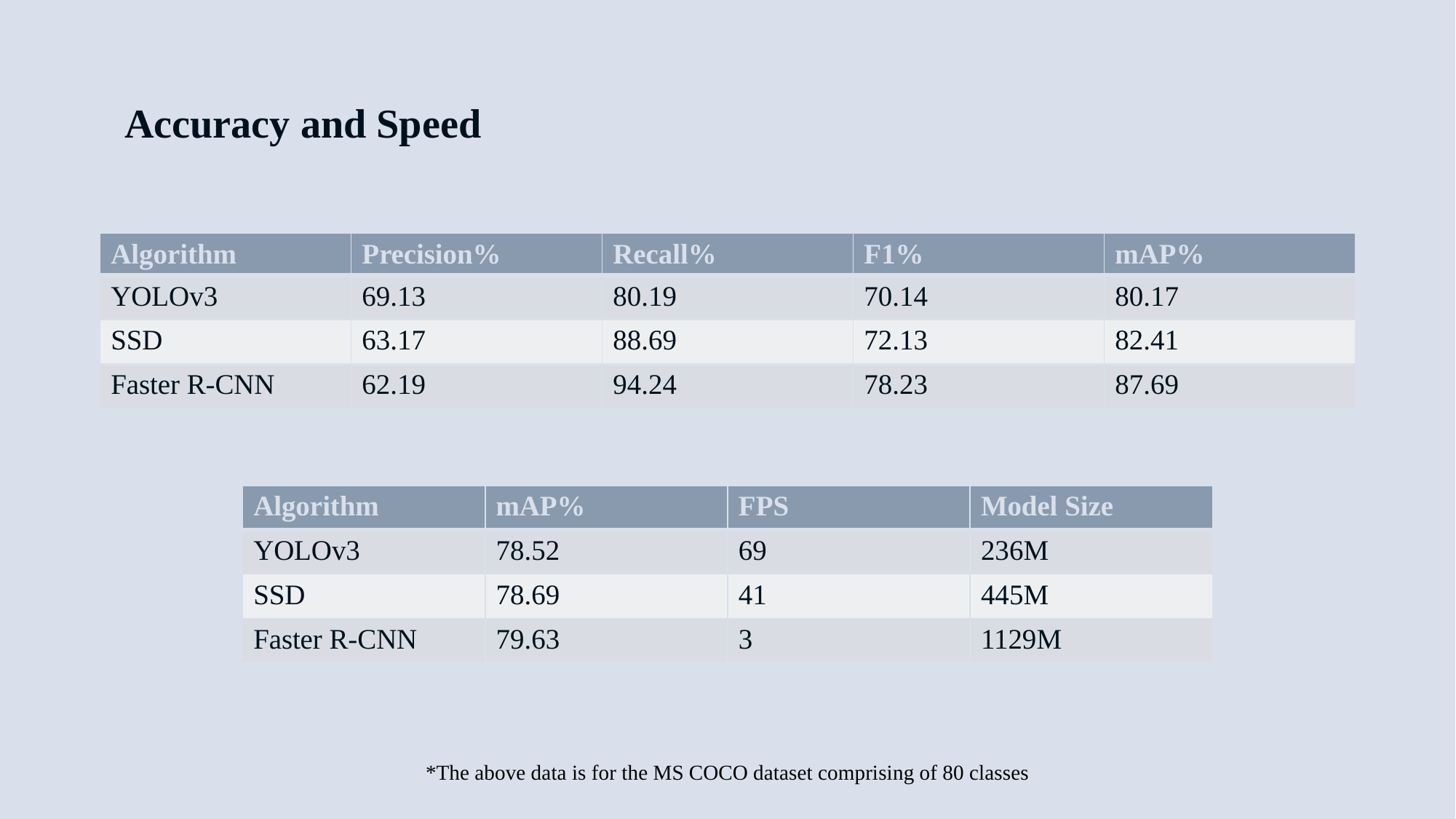

# Accuracy and Speed
| Algorithm | Precision% | Recall% | F1% | mAP% |
| --- | --- | --- | --- | --- |
| YOLOv3 | 69.13 | 80.19 | 70.14 | 80.17 |
| SSD | 63.17 | 88.69 | 72.13 | 82.41 |
| Faster R-CNN | 62.19 | 94.24 | 78.23 | 87.69 |
| Algorithm | mAP% | FPS | Model Size |
| --- | --- | --- | --- |
| YOLOv3 | 78.52 | 69 | 236M |
| SSD | 78.69 | 41 | 445M |
| Faster R-CNN | 79.63 | 3 | 1129M |
*The above data is for the MS COCO dataset comprising of 80 classes